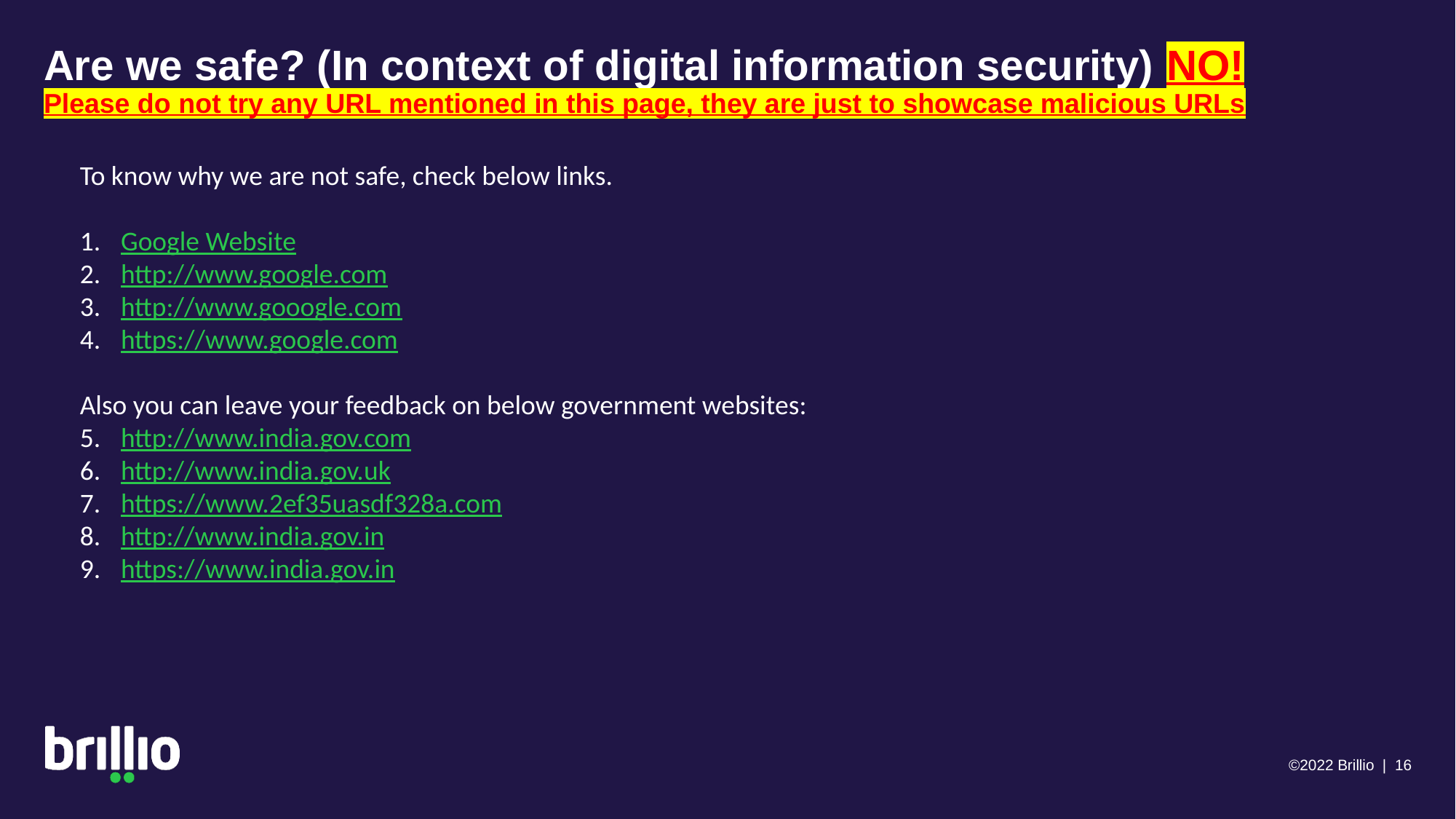

# Are we safe? (In context of digital information security) NO! Please do not try any URL mentioned in this page, they are just to showcase malicious URLs
To know why we are not safe, check below links.

Google Website
http://www.google.com
http://www.gooogle.com
https://www.google.com

Also you can leave your feedback on below government websites:
http://www.india.gov.com
http://www.india.gov.uk
https://www.2ef35uasdf328a.com
http://www.india.gov.in
https://www.india.gov.in

©2022 Brillio  |  16